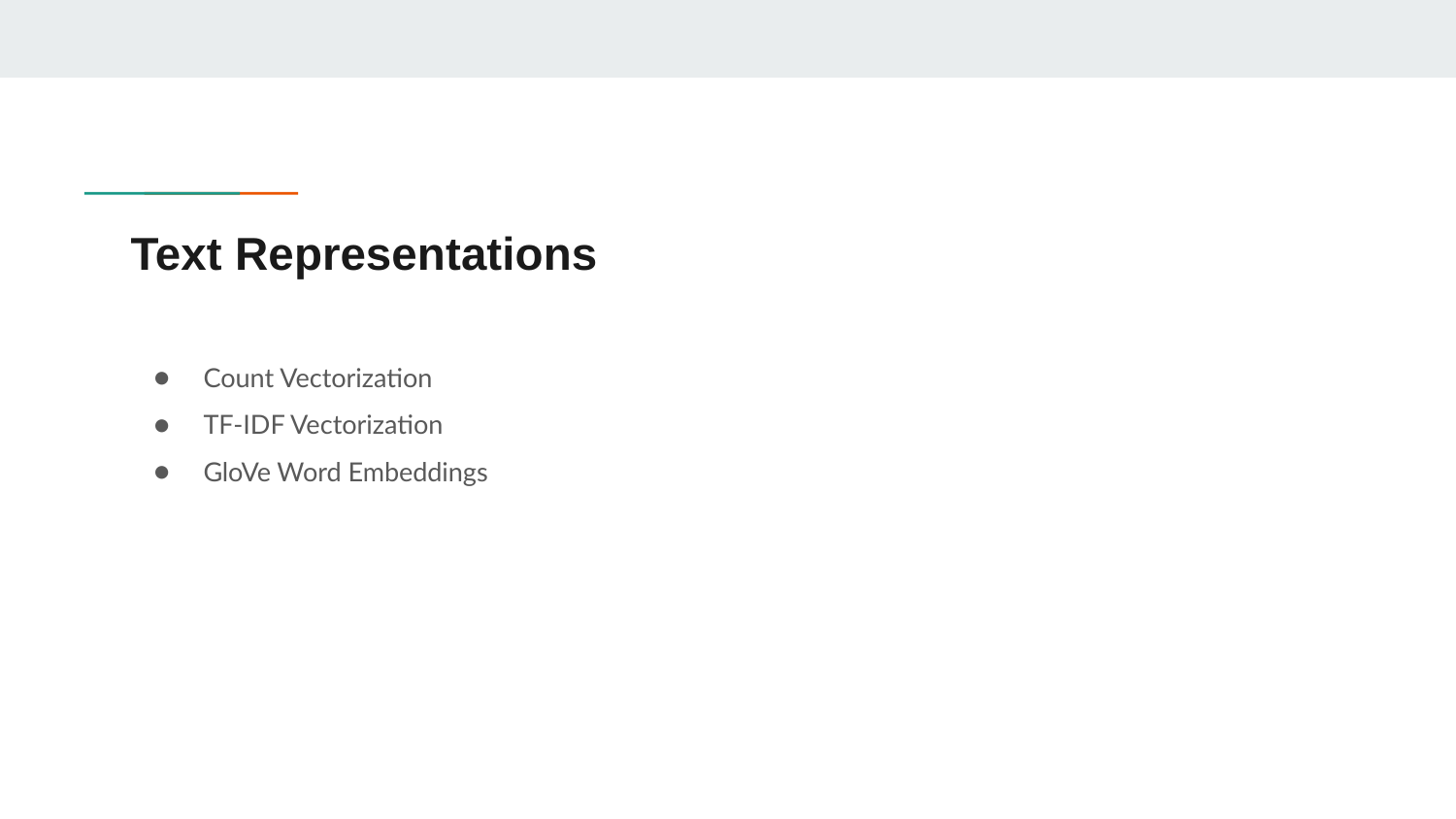

# Text Representations
Count Vectorization
TF-IDF Vectorization
GloVe Word Embeddings